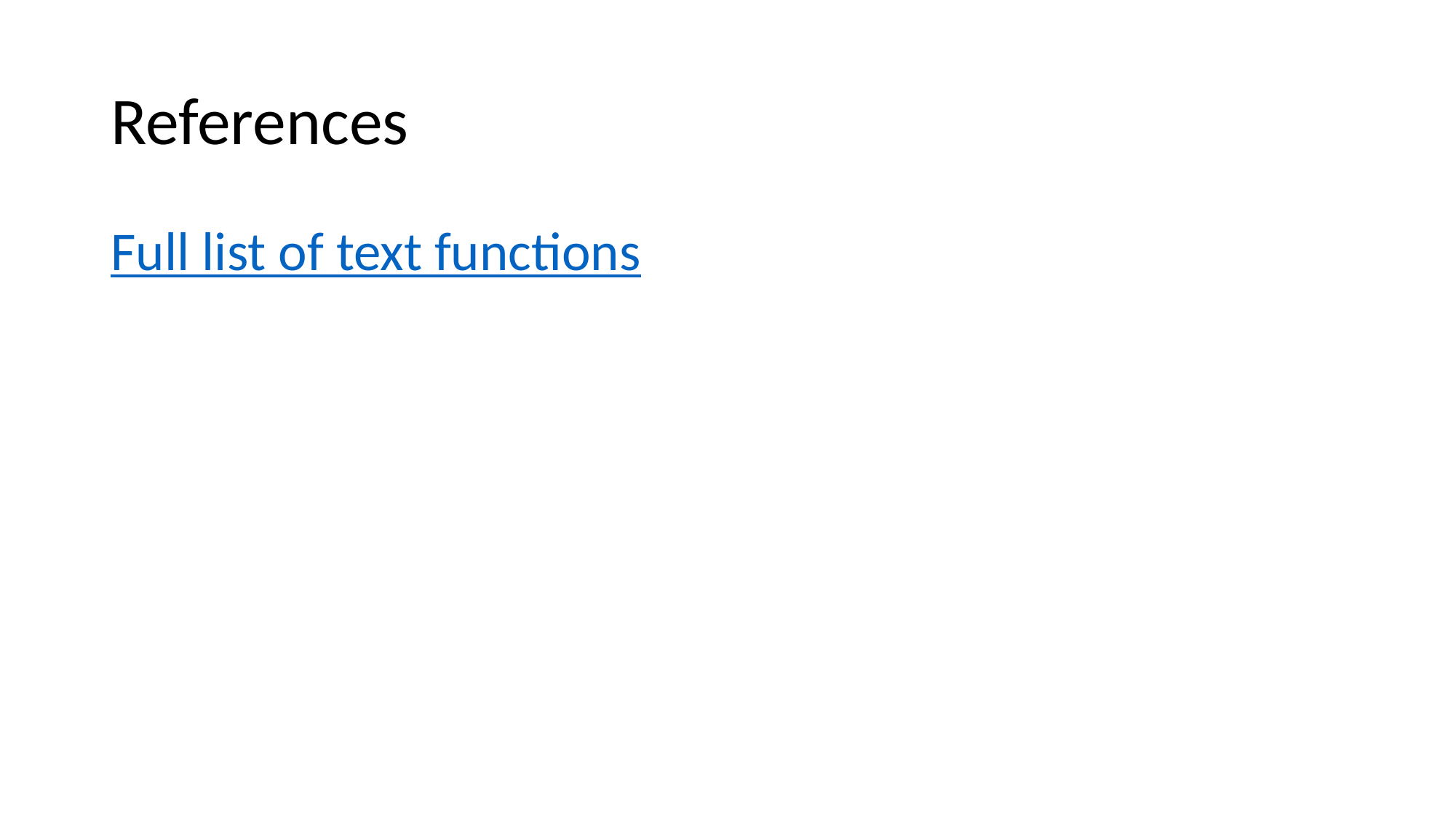

# References
Full list of text functions